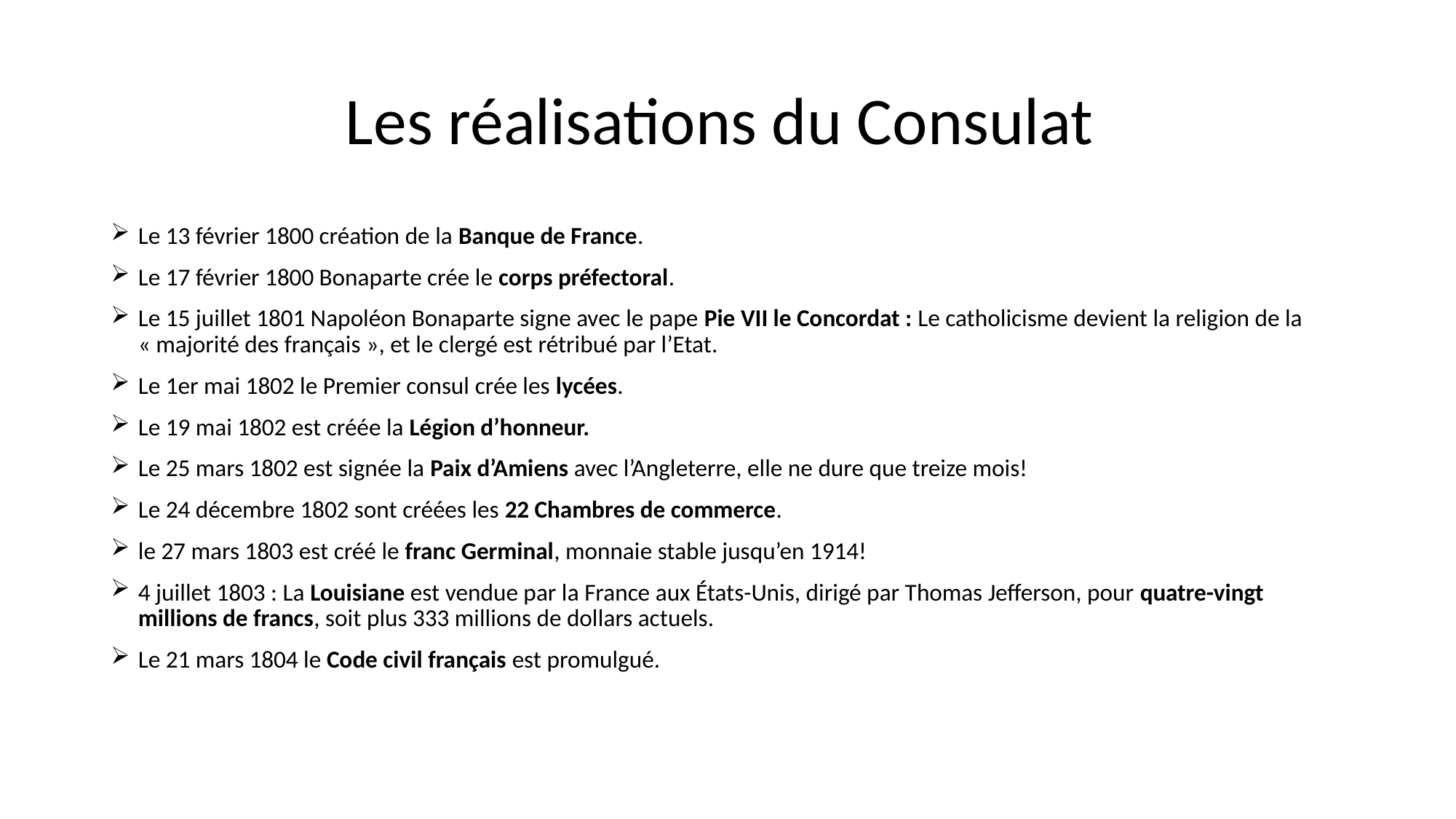

# Les réalisations du Consulat
Le 13 février 1800 création de la Banque de France.
Le 17 février 1800 Bonaparte crée le corps préfectoral.
Le 15 juillet 1801 Napoléon Bonaparte signe avec le pape Pie VII le Concordat : Le catholicisme devient la religion de la « majorité des français », et le clergé est rétribué par l’Etat.
Le 1er mai 1802 le Premier consul crée les lycées.
Le 19 mai 1802 est créée la Légion d’honneur.
Le 25 mars 1802 est signée la Paix d’Amiens avec l’Angleterre, elle ne dure que treize mois!
Le 24 décembre 1802 sont créées les 22 Chambres de commerce.
le 27 mars 1803 est créé le franc Germinal, monnaie stable jusqu’en 1914!
4 juillet 1803 : La Louisiane est vendue par la France aux États-Unis, dirigé par Thomas Jefferson, pour quatre-vingt millions de francs, soit plus 333 millions de dollars actuels.
Le 21 mars 1804 le Code civil français est promulgué.